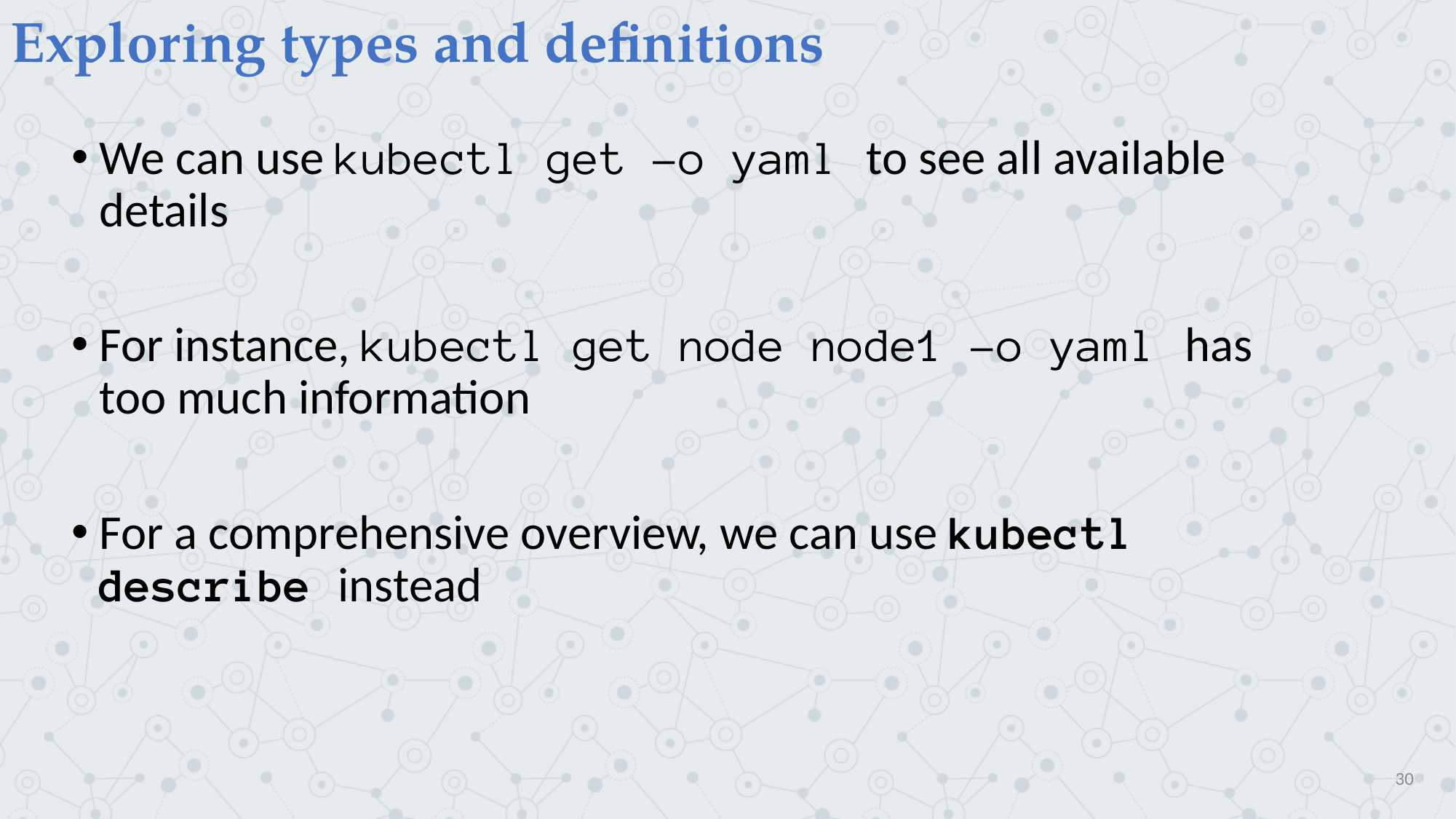

Exploring types and definitions

We can use kubectl get -o yaml to see all available details

For instance, kubectl get node node1 -o yaml has too much information

For a comprehensive overview, we can use kubectl describe instead

30